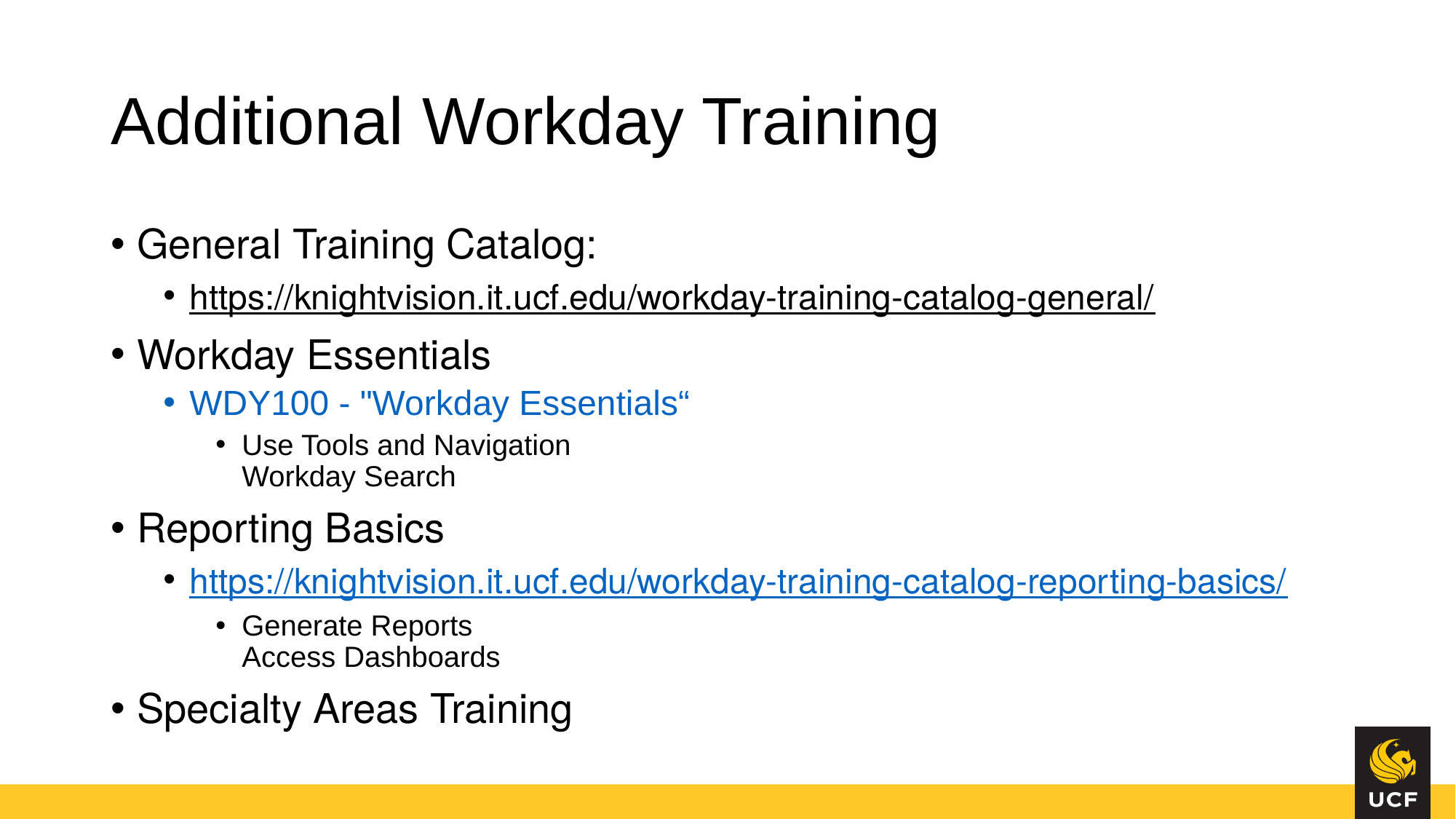

# Additional Workday Training
General Training Catalog:
https://knightvision.it.ucf.edu/workday-training-catalog-general/
Workday Essentials
WDY100 - "Workday Essentials“
Use Tools and Navigation
Workday Search
Reporting Basics
https://knightvision.it.ucf.edu/workday-training-catalog-reporting-basics/
Generate Reports
Access Dashboards
Specialty Areas Training